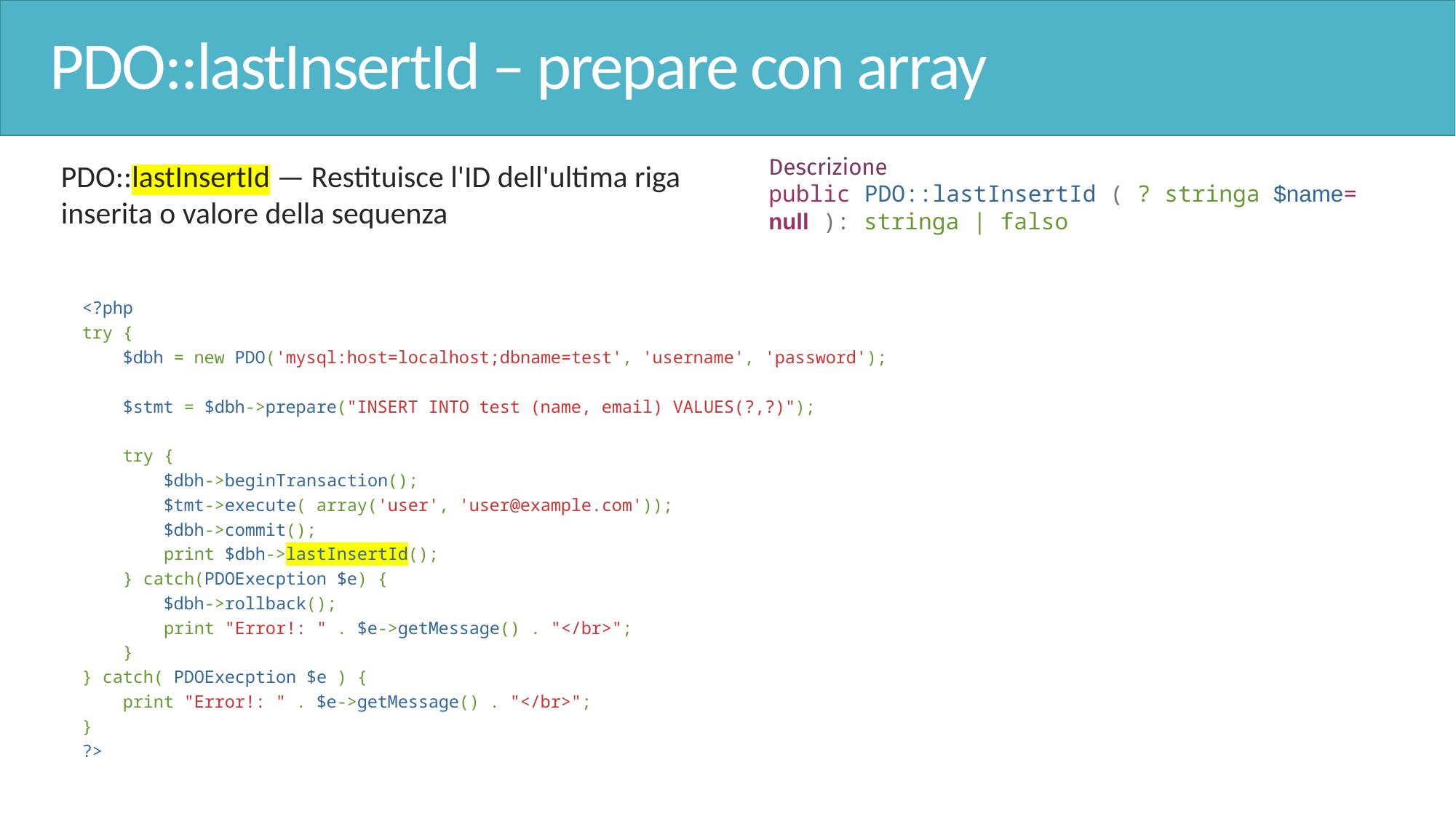

# PDO::lastInsertId – prepare con array
PDO::lastInsertId — Restituisce l'ID dell'ultima riga inserita o valore della sequenza
Descrizione
public PDO::lastInsertId ( ? stringa $name=null ): stringa | falso
<?php
try {
    $dbh = new PDO('mysql:host=localhost;dbname=test', 'username', 'password');
    $stmt = $dbh->prepare("INSERT INTO test (name, email) VALUES(?,?)");
    try {
        $dbh->beginTransaction();
        $tmt->execute( array('user', 'user@example.com'));
        $dbh->commit();
        print $dbh->lastInsertId();
    } catch(PDOExecption $e) {
        $dbh->rollback();
        print "Error!: " . $e->getMessage() . "</br>";
    }
} catch( PDOExecption $e ) {
    print "Error!: " . $e->getMessage() . "</br>";
}
?>